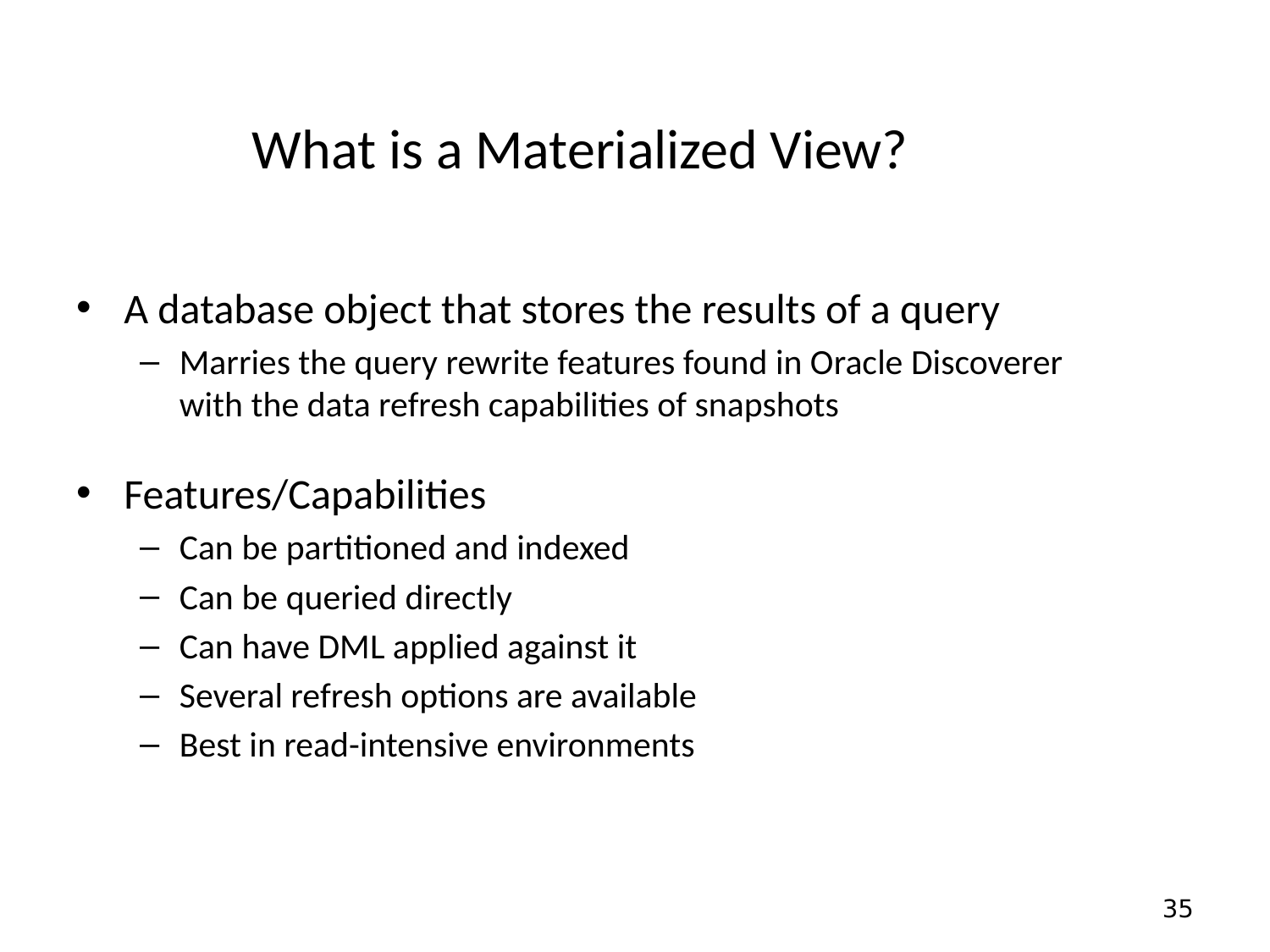

# What is a Materialized View?
A database object that stores the results of a query
Marries the query rewrite features found in Oracle Discoverer with the data refresh capabilities of snapshots

Features/Capabilities
Can be partitioned and indexed
Can be queried directly
Can have DML applied against it
Several refresh options are available
Best in read-intensive environments
35